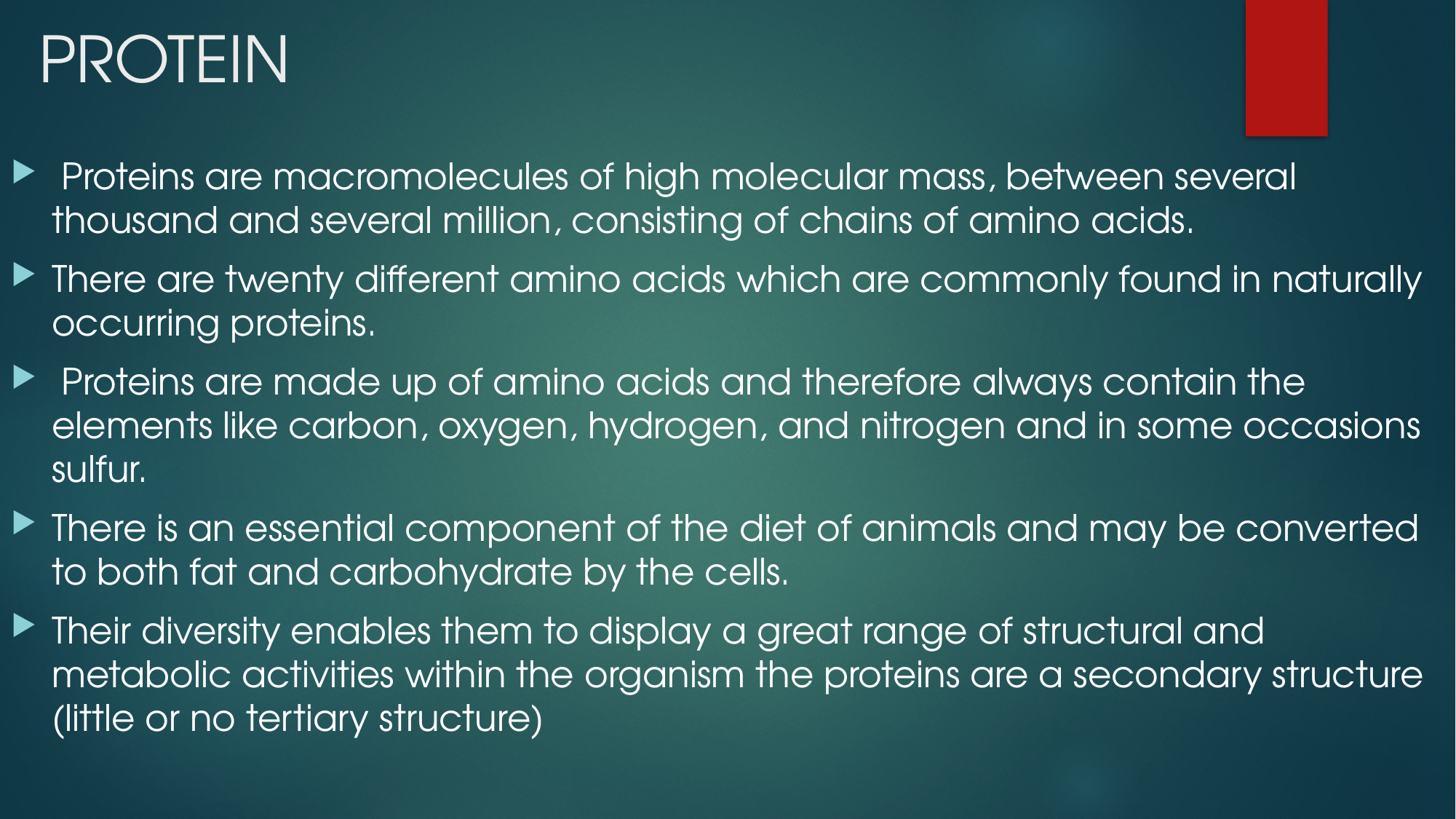

# PROTEIN

 Proteins are macromolecules of high molecular mass, between several thousand and several million, consisting of chains of amino acids.
There are twenty different amino acids which are commonly found in naturally occurring proteins.
 Proteins are made up of amino acids and therefore always contain the elements like carbon, oxygen, hydrogen, and nitrogen and in some occasions sulfur.
There is an essential component of the diet of animals and may be converted to both fat and carbohydrate by the cells.
Their diversity enables them to display a great range of structural and metabolic activities within the organism the proteins are a secondary structure (little or no tertiary structure)